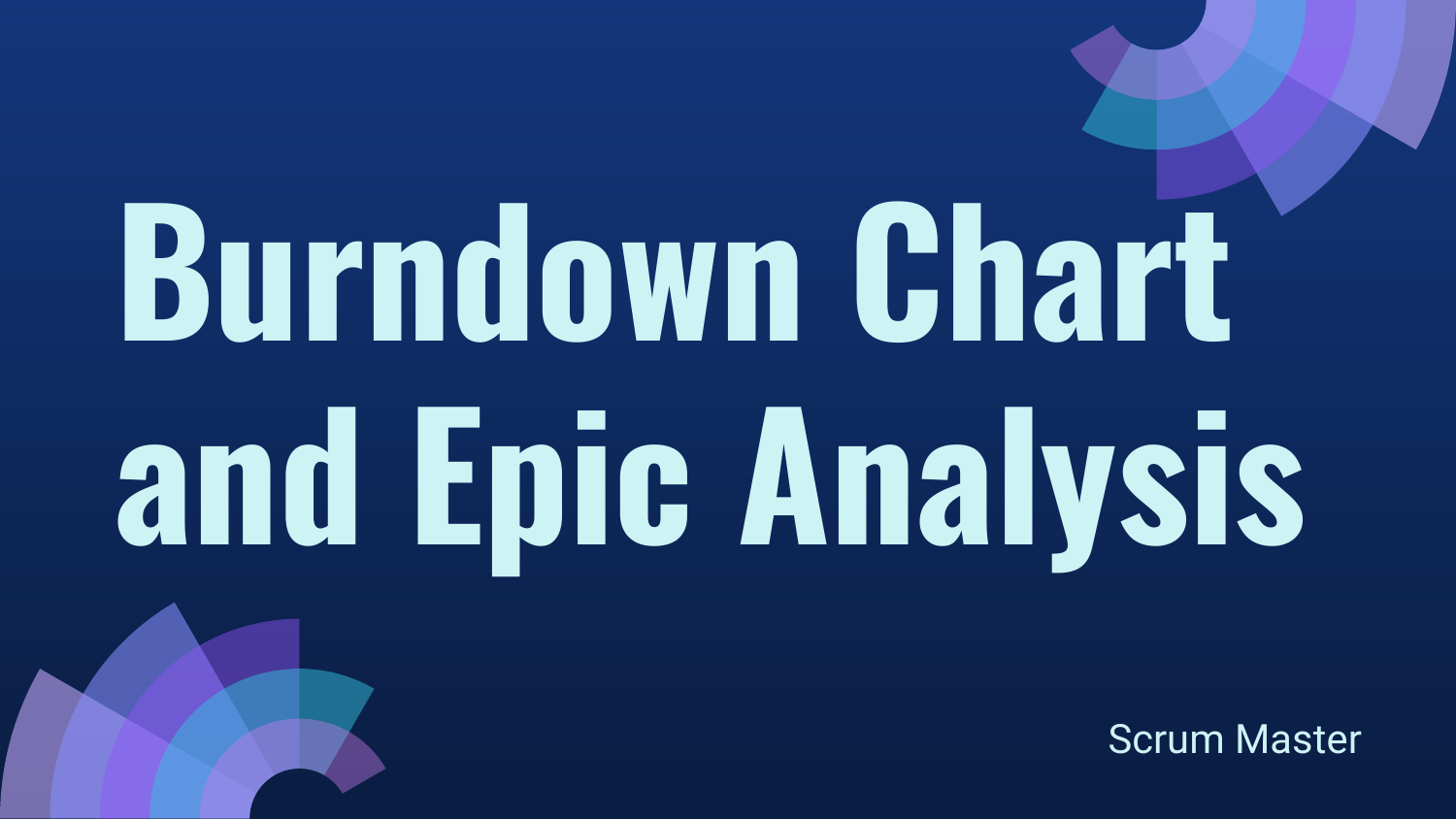

# Burndown Chart and Epic Analysis
Scrum Master